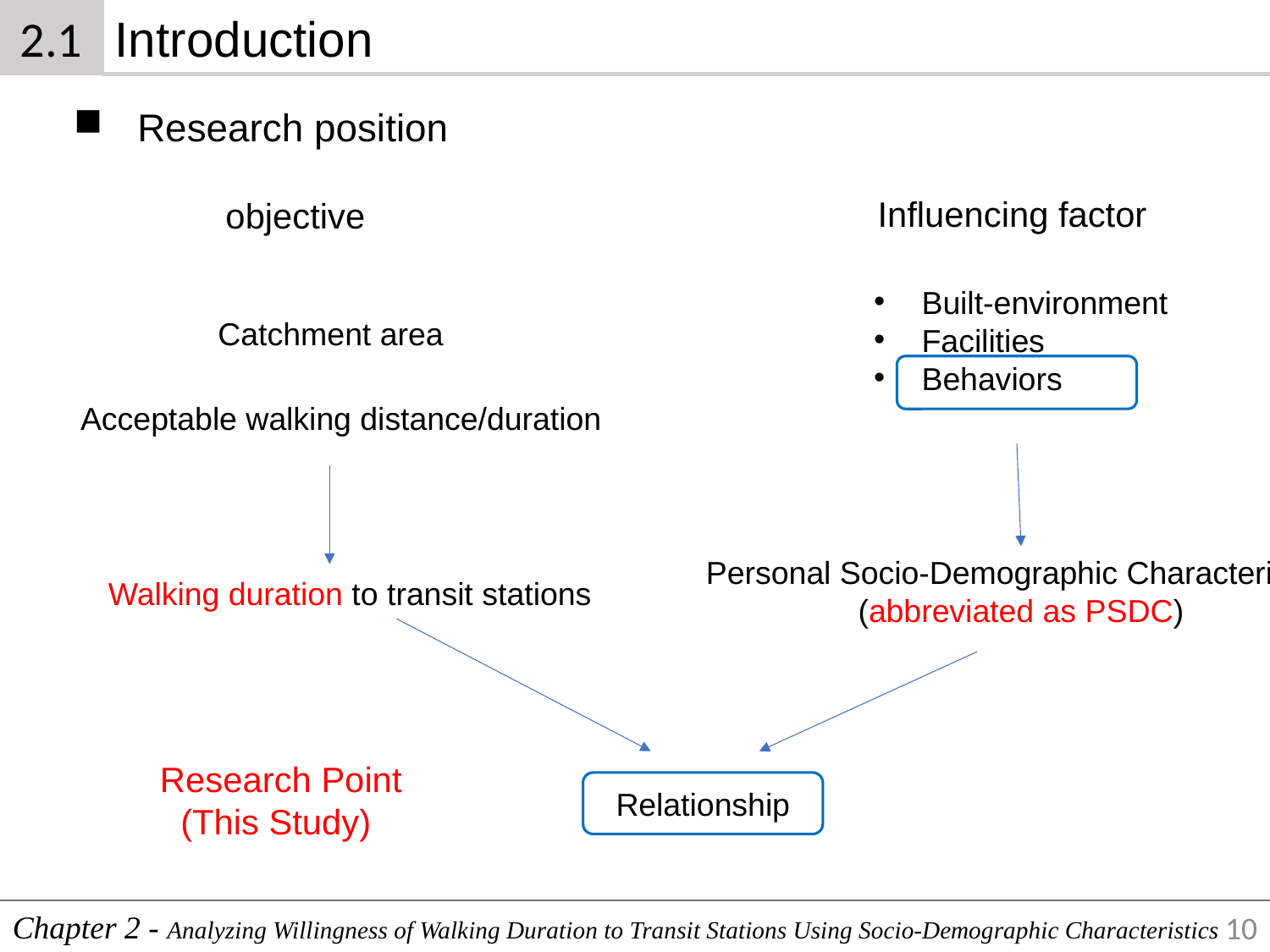

2.1
Introduction
Research position
Influencing factor
objective
Built-environment
Facilities
Behaviors
Catchment area

Acceptable walking distance/duration
Personal Socio-Demographic Characteristics
(abbreviated as PSDC)
Walking duration to transit stations
Research Point
(This Study)
Relationship
Chapter 2 - Analyzing Willingness of Walking Duration to Transit Stations Using Socio-Demographic Characteristics
10